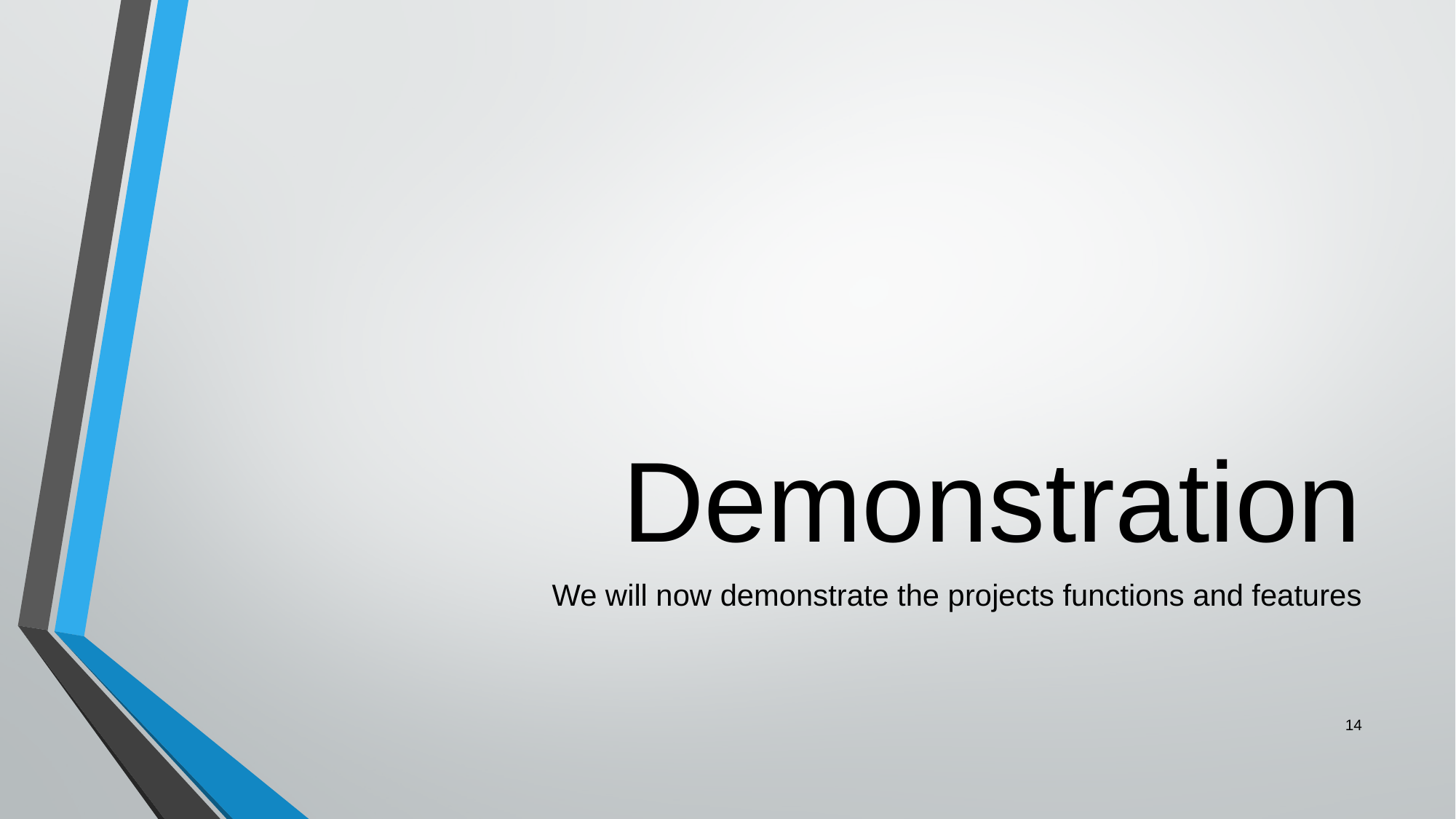

# Demonstration
We will now demonstrate the projects functions and features
14